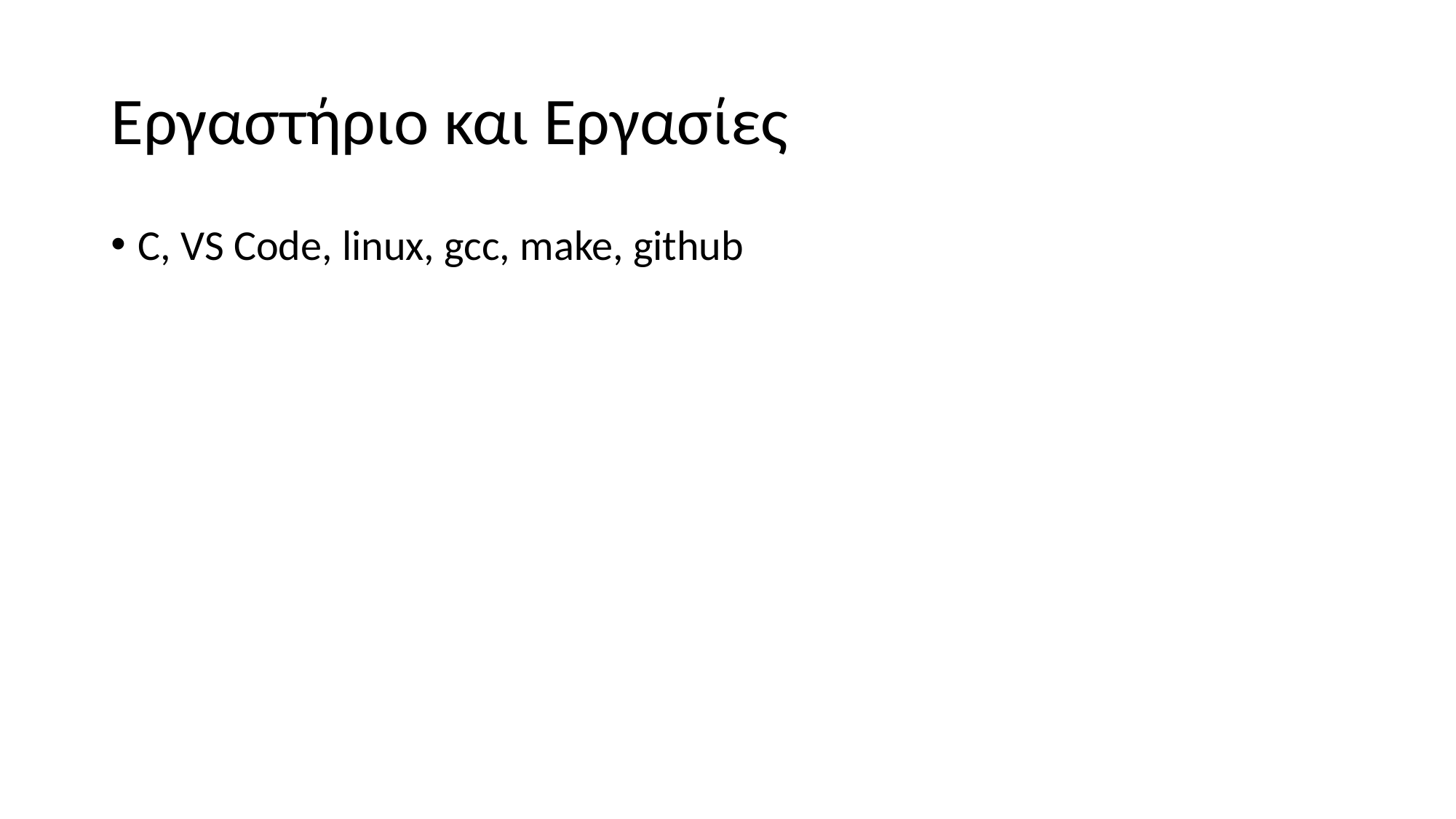

# Εργαστήριο και Εργασίες
C, VS Code, linux, gcc, make, github